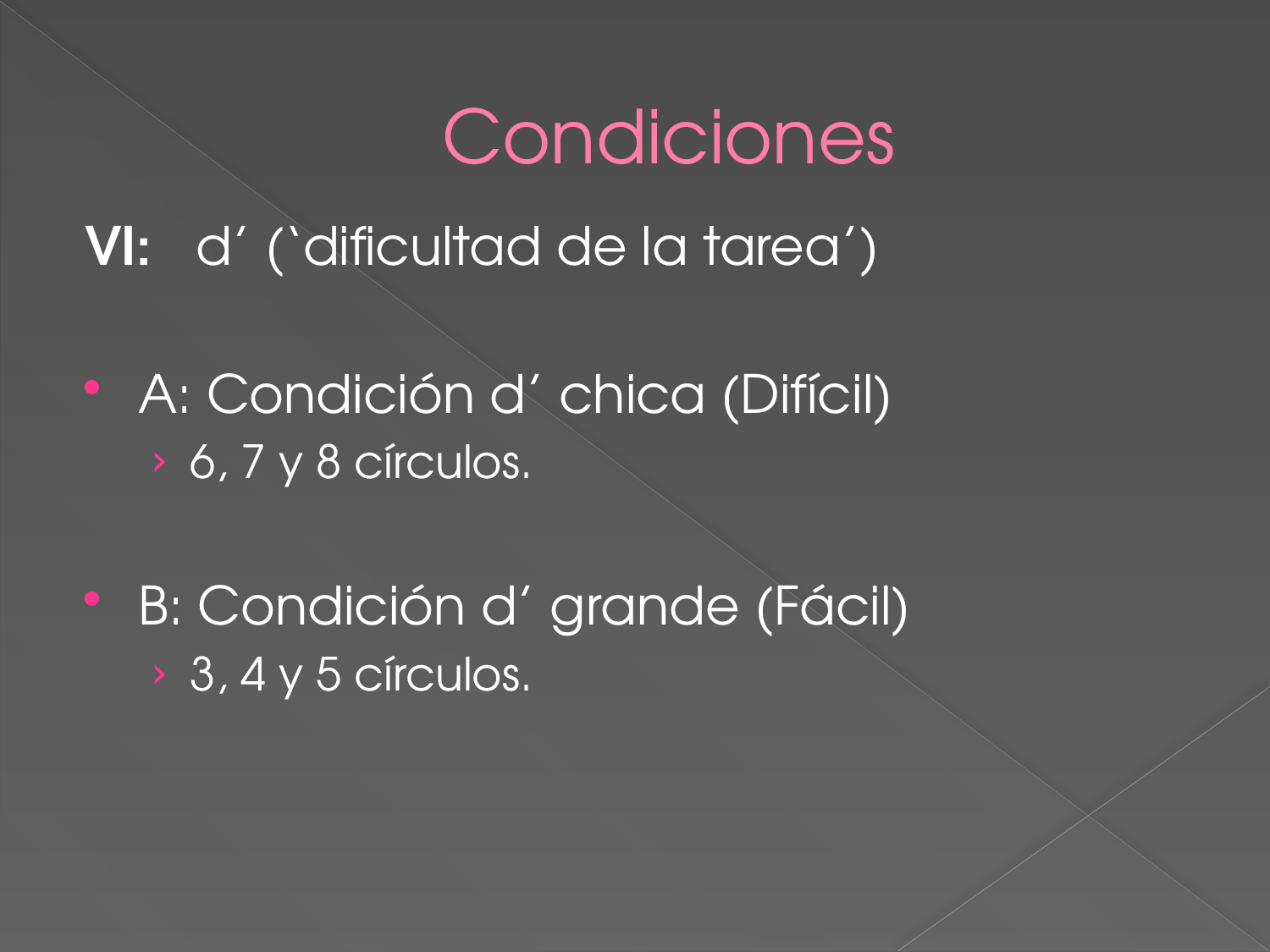

# Condiciones
VI:   d’ (‘dificultad de la tarea’)

A: Condición d’ chica (Difícil)
6, 7 y 8 círculos.

B: Condición d’ grande (Fácil)
3, 4 y 5 círculos.